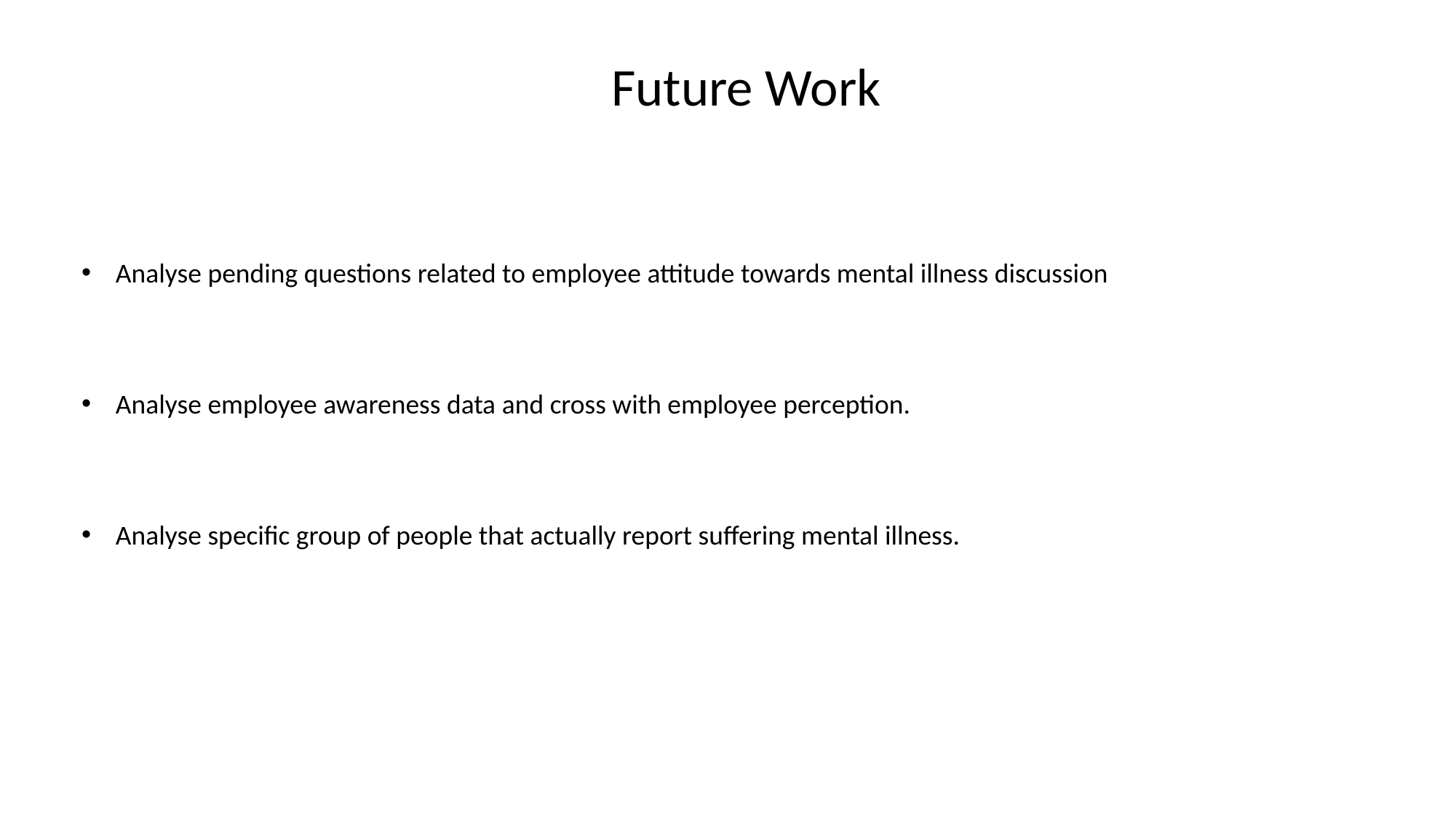

Future Work
Analyse pending questions related to employee attitude towards mental illness discussion

Analyse employee awareness data and cross with employee perception.

Analyse specific group of people that actually report suffering mental illness.